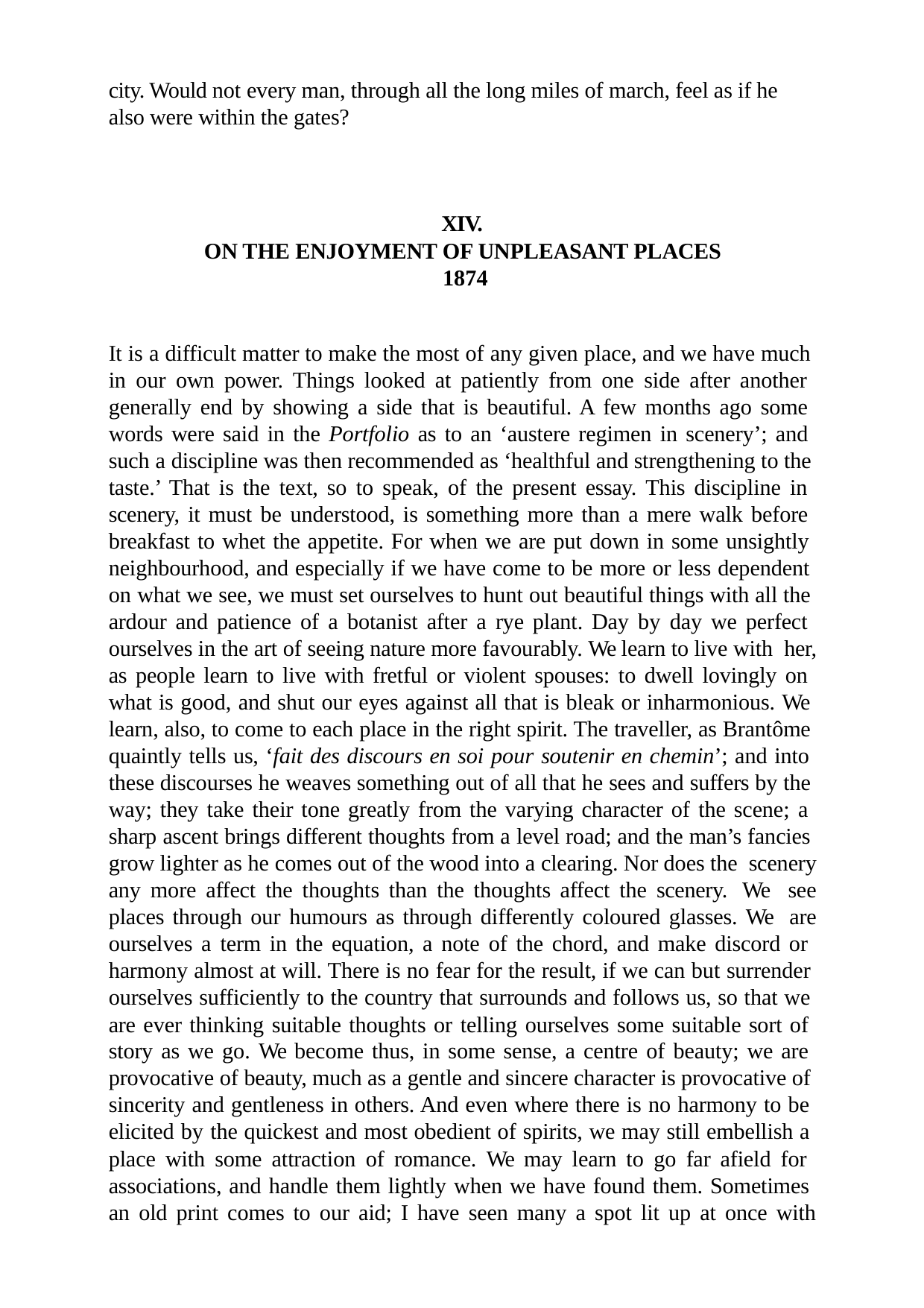

city. Would not every man, through all the long miles of march, feel as if he  also were within the gates?
XIV.
ON THE ENJOYMENT OF UNPLEASANT PLACES  1874

It is a difficult matter to make the most of any given place, and we have much  in our own power. Things looked at patiently from one side after another  generally end by showing a side that is beautiful. A few months ago some  words were said in the Portfolio as to an ‘austere regimen in scenery’; and  such a discipline was then recommended as ‘healthful and strengthening to the  taste.’ That is the text, so to speak, of the present essay. This discipline in  scenery, it must be understood, is something more than a mere walk before  breakfast to whet the appetite. For when we are put down in some unsightly  neighbourhood, and especially if we have come to be more or less dependent  on what we see, we must set ourselves to hunt out beautiful things with all the  ardour and patience of a botanist after a rye plant. Day by day we perfect  ourselves in the art of seeing nature more favourably. We learn to live with  her, as people learn to live with fretful or violent spouses: to dwell lovingly on  what is good, and shut our eyes against all that is bleak or inharmonious. We  learn, also, to come to each place in the right spirit. The traveller, as Brantôme  quaintly tells us, ‘fait des discours en soi pour soutenir en chemin’; and into  these discourses he weaves something out of all that he sees and suffers by the  way; they take their tone greatly from the varying character of the scene; a  sharp ascent brings different thoughts from a level road; and the man’s fancies  grow lighter as he comes out of the wood into a clearing. Nor does the  scenery any more affect the thoughts than the thoughts affect the scenery. We  see places through our humours as through differently coloured glasses. We  are ourselves a term in the equation, a note of the chord, and make discord or  harmony almost at will. There is no fear for the result, if we can but surrender  ourselves sufficiently to the country that surrounds and follows us, so that we  are ever thinking suitable thoughts or telling ourselves some suitable sort of  story as we go. We become thus, in some sense, a centre of beauty; we are  provocative of beauty, much as a gentle and sincere character is provocative of  sincerity and gentleness in others. And even where there is no harmony to be  elicited by the quickest and most obedient of spirits, we may still embellish a  place with some attraction of romance. We may learn to go far afield for  associations, and handle them lightly when we have found them. Sometimes  an old print comes to our aid; I have seen many a spot lit up at once with